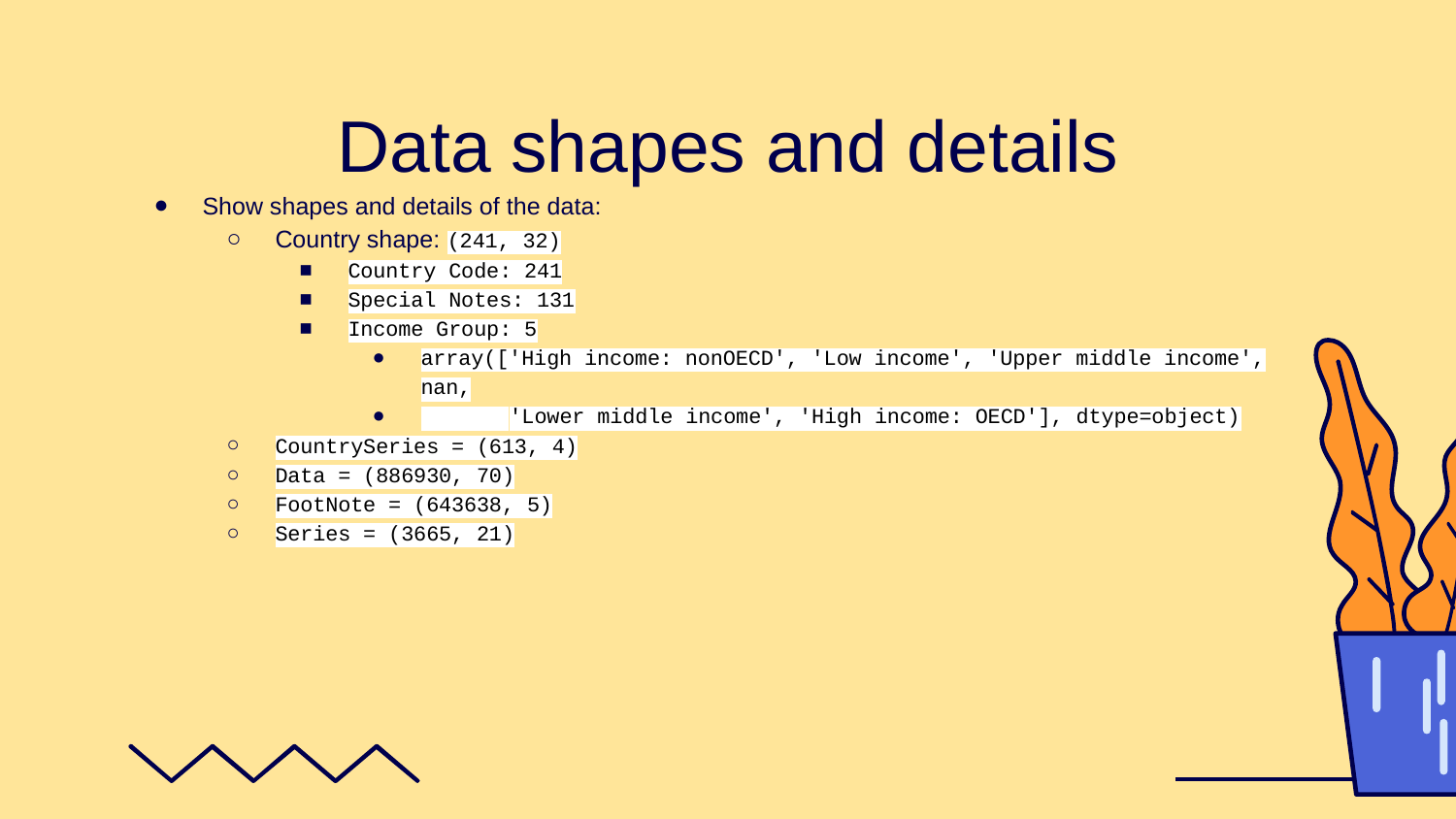

# Data shapes and details

Show shapes and details of the data:
Country shape: (241, 32)
Country Code: 241
Special Notes: 131
Income Group: 5
array(['High income: nonOECD', 'Low income', 'Upper middle income', nan,
       'Lower middle income', 'High income: OECD'], dtype=object)
CountrySeries = (613, 4)
Data = (886930, 70)
FootNote = (643638, 5)
Series = (3665, 21)